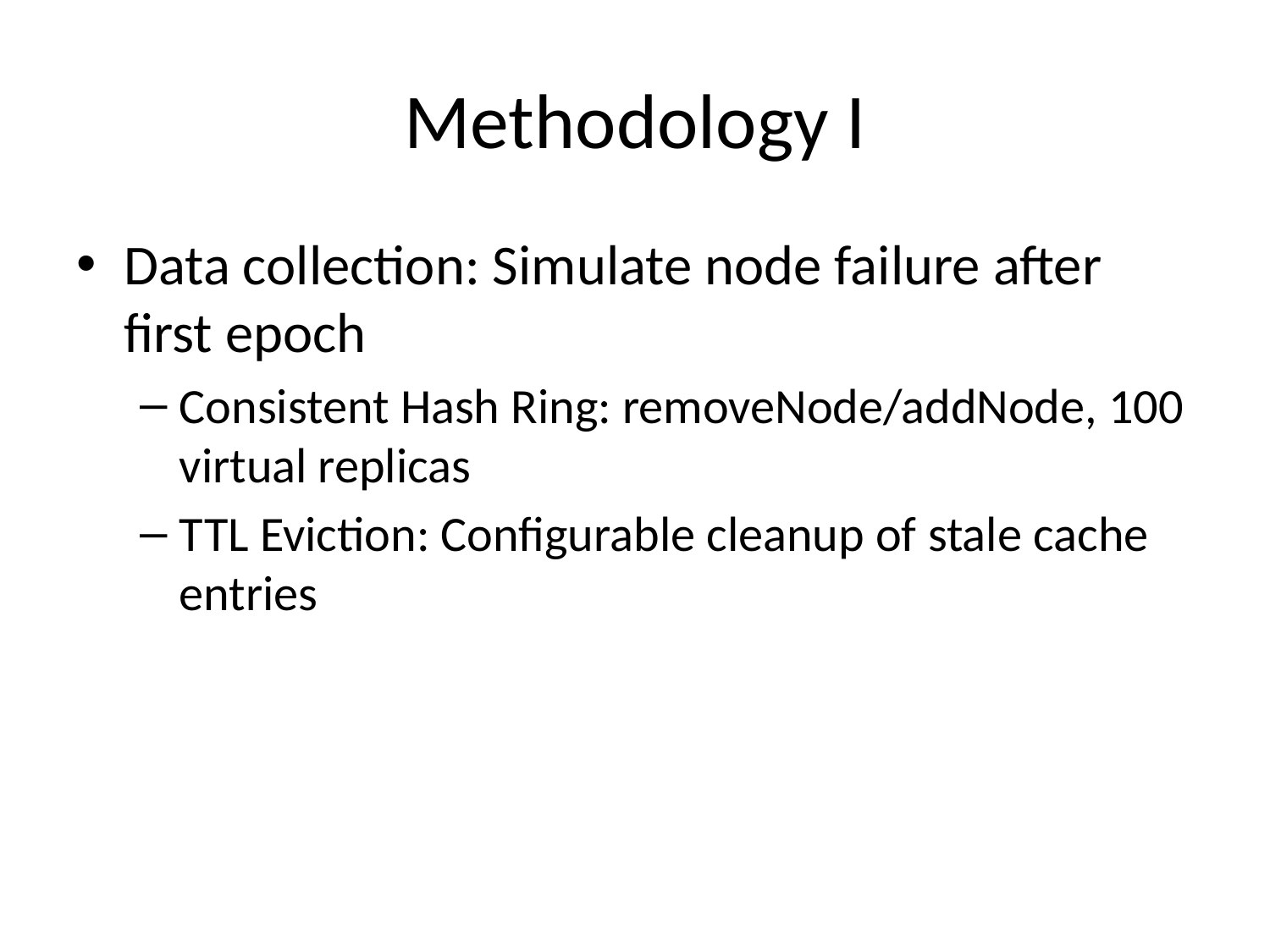

# Methodology I
Data collection: Simulate node failure after first epoch
Consistent Hash Ring: removeNode/addNode, 100 virtual replicas
TTL Eviction: Configurable cleanup of stale cache entries